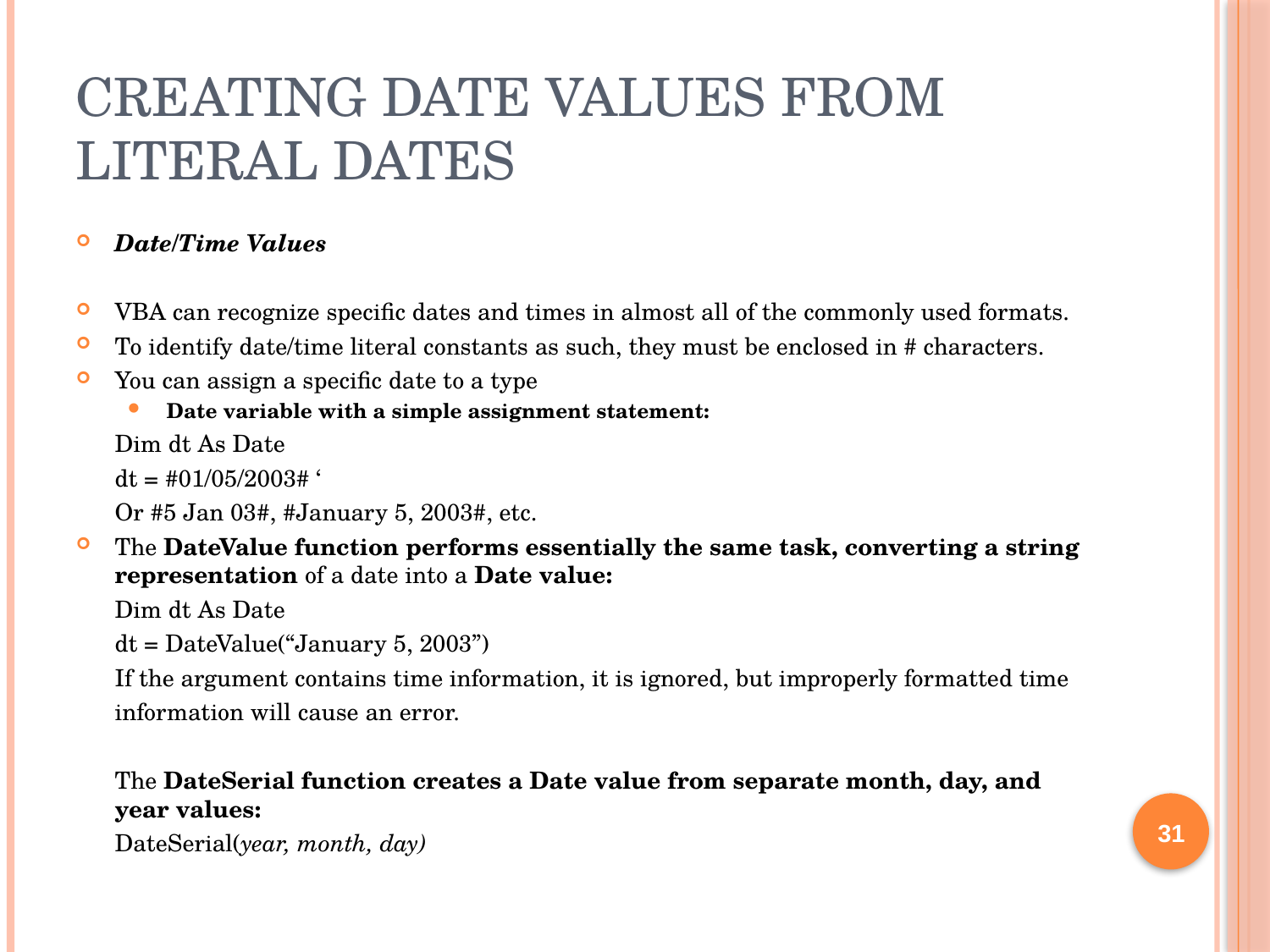

# Creating date values from literal dates
Date/Time Values

VBA can recognize specific dates and times in almost all of the commonly used formats.
To identify date/time literal constants as such, they must be enclosed in # characters.
You can assign a specific date to a type
Date variable with a simple assignment statement:
		Dim dt As Date
		dt = #01/05/2003# ‘
			Or #5 Jan 03#, #January 5, 2003#, etc.
The DateValue function performs essentially the same task, converting a string representation of a date into a Date value:
	Dim dt As Date
	dt = DateValue(“January 5, 2003”)
	If the argument contains time information, it is ignored, but improperly formatted time
	information will cause an error.

	The DateSerial function creates a Date value from separate month, day, and year values:
	DateSerial(year, month, day)

31